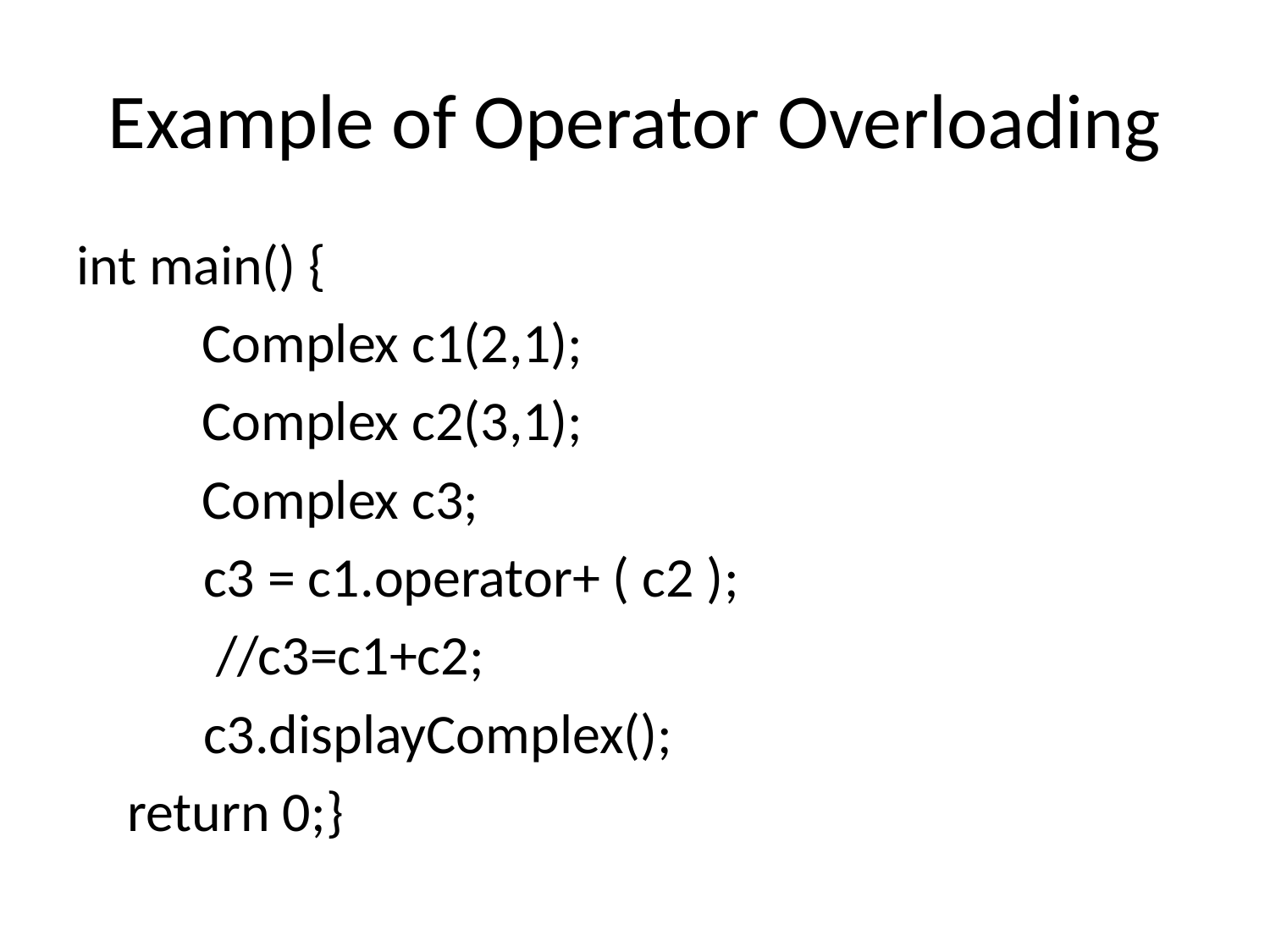

# Example of Operator Overloading
int main() {
	Complex c1(2,1);
	Complex c2(3,1);
	Complex c3;
          c3 = c1.operator+ ( c2 );
           //c3=c1+c2;
          c3.displayComplex();
    return 0;}